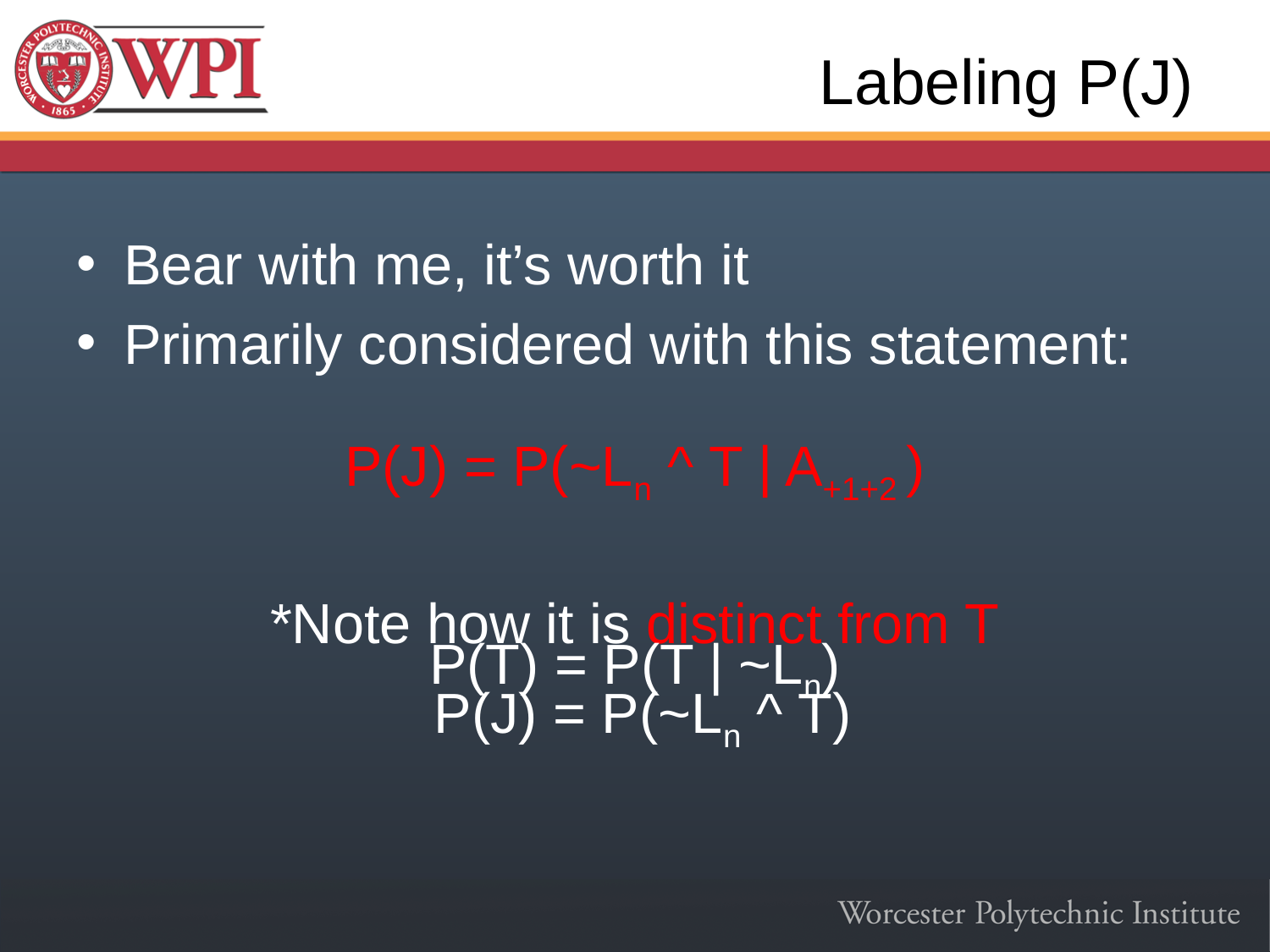

# Labeling P(J)
Bear with me, it’s worth it
Primarily considered with this statement:

P(J) = P(~Ln ^ T | A+1+2 )

*Note how it is distinct from T
P(T) = P(T | ~Ln)
 P(J) = P(~Ln ^ T)